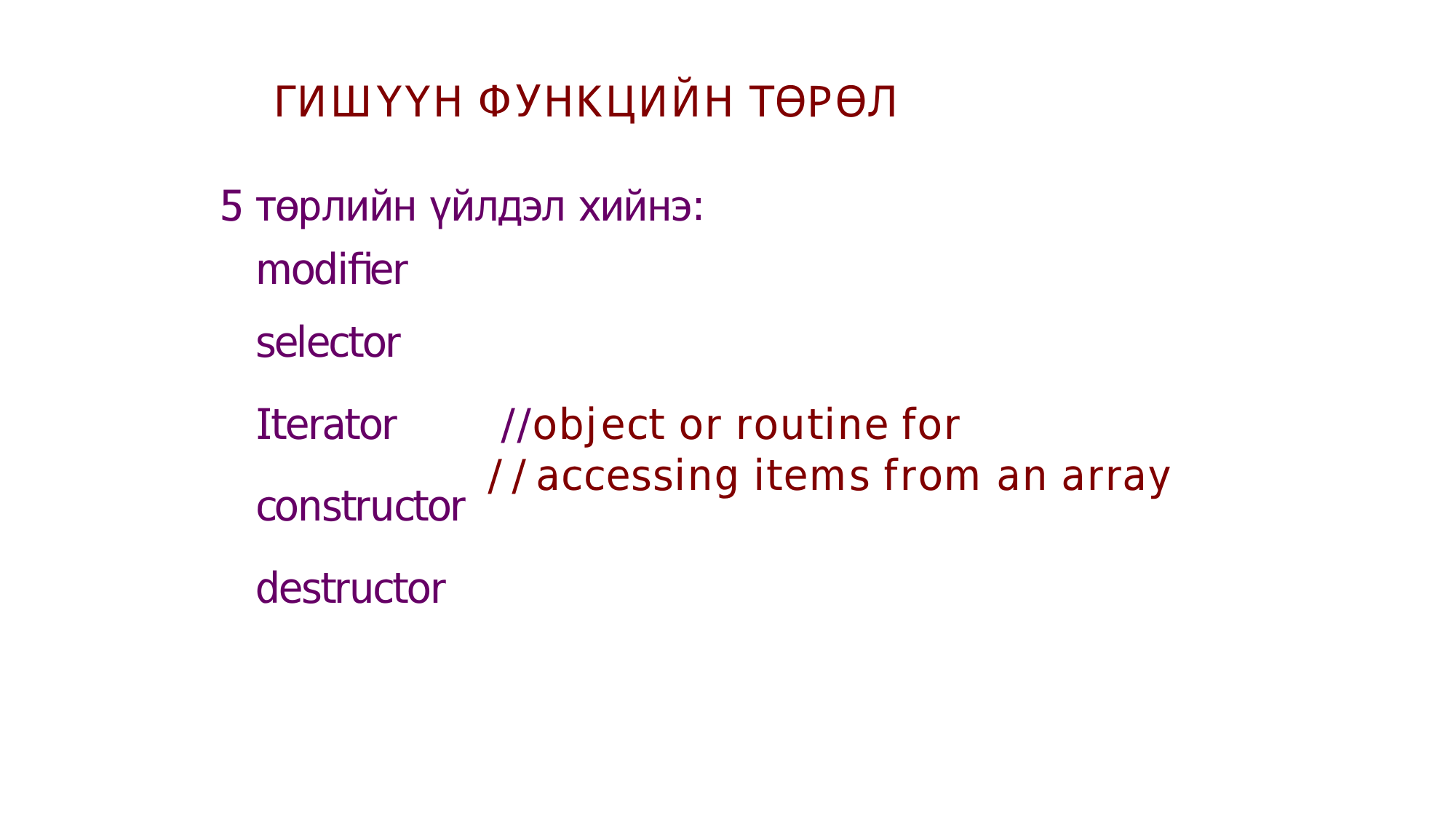

ГИШҮҮН ФУНКЦИЙН ТӨРӨЛ
5 төрлийн үйлдэл хийнэ:
modifier
selector
Iterator	 //object or routine for              //accessing items from an array
constructor
destructor